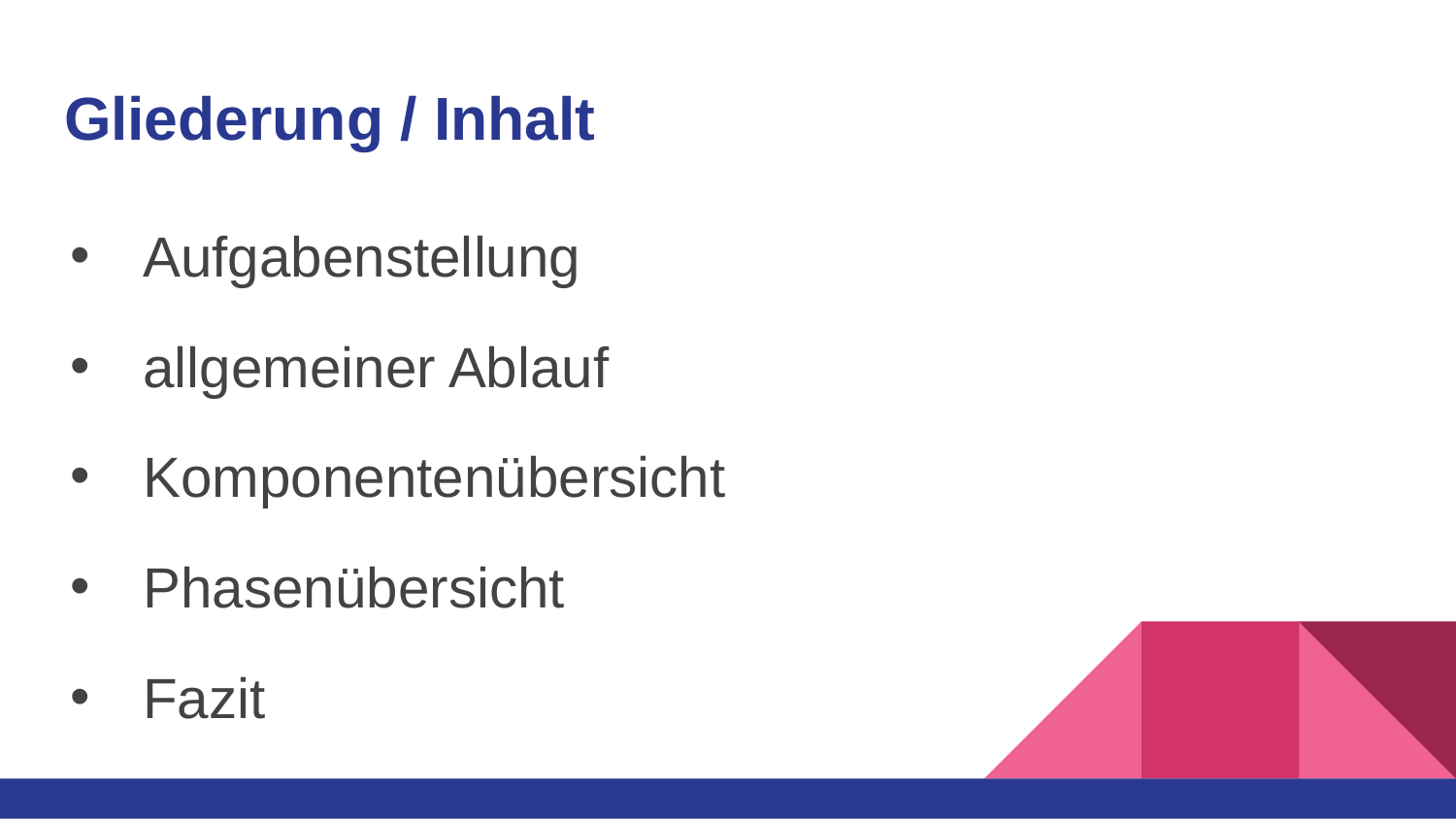

# Gliederung / Inhalt
Aufgabenstellung
allgemeiner Ablauf
Komponentenübersicht
Phasenübersicht
Fazit